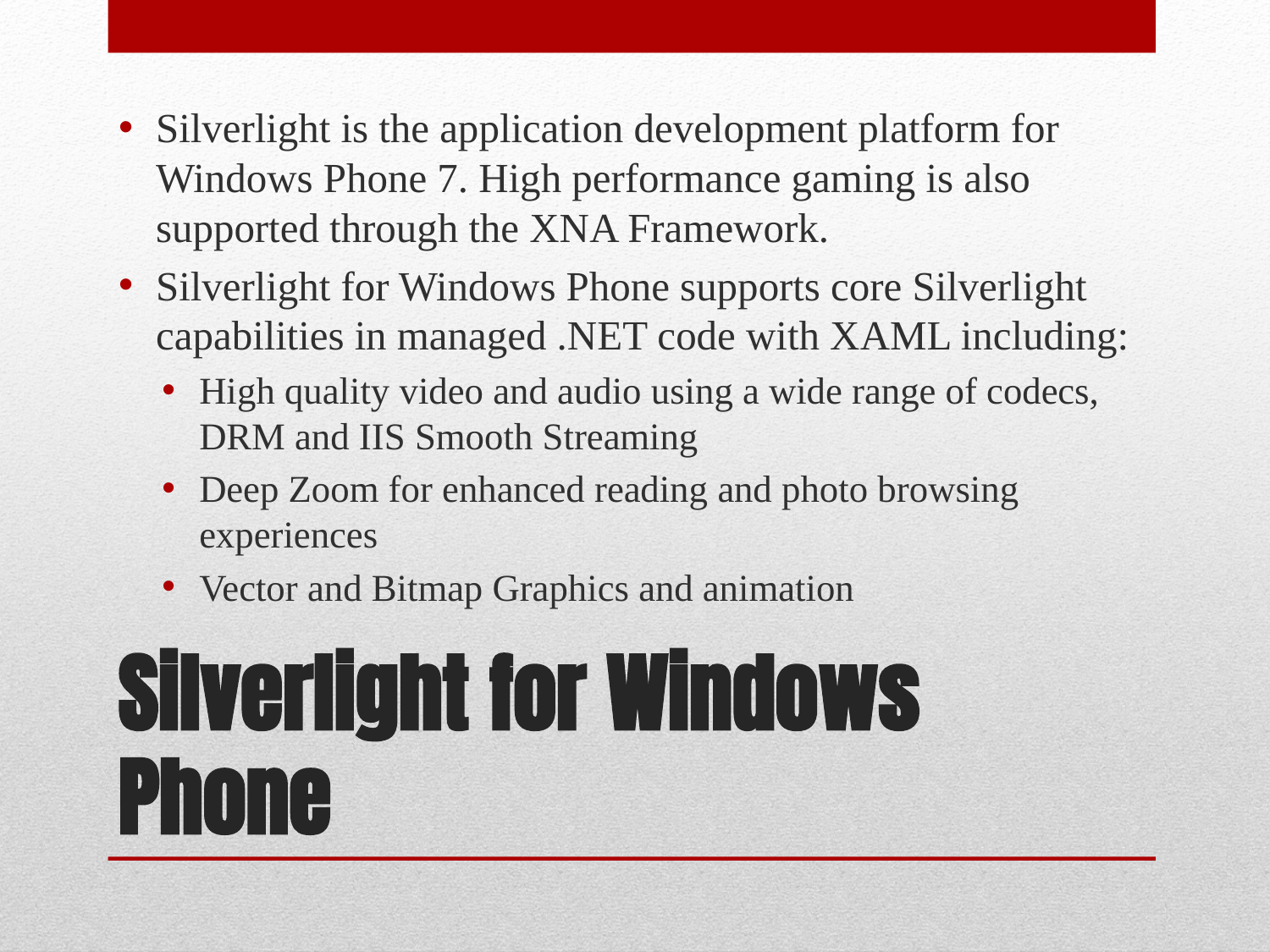

Silverlight is the application development platform for Windows Phone 7. High performance gaming is also supported through the XNA Framework.
Silverlight for Windows Phone supports core Silverlight capabilities in managed .NET code with XAML including:
High quality video and audio using a wide range of codecs, DRM and IIS Smooth Streaming
Deep Zoom for enhanced reading and photo browsing experiences
Vector and Bitmap Graphics and animation

# Silverlight for Windows Phone